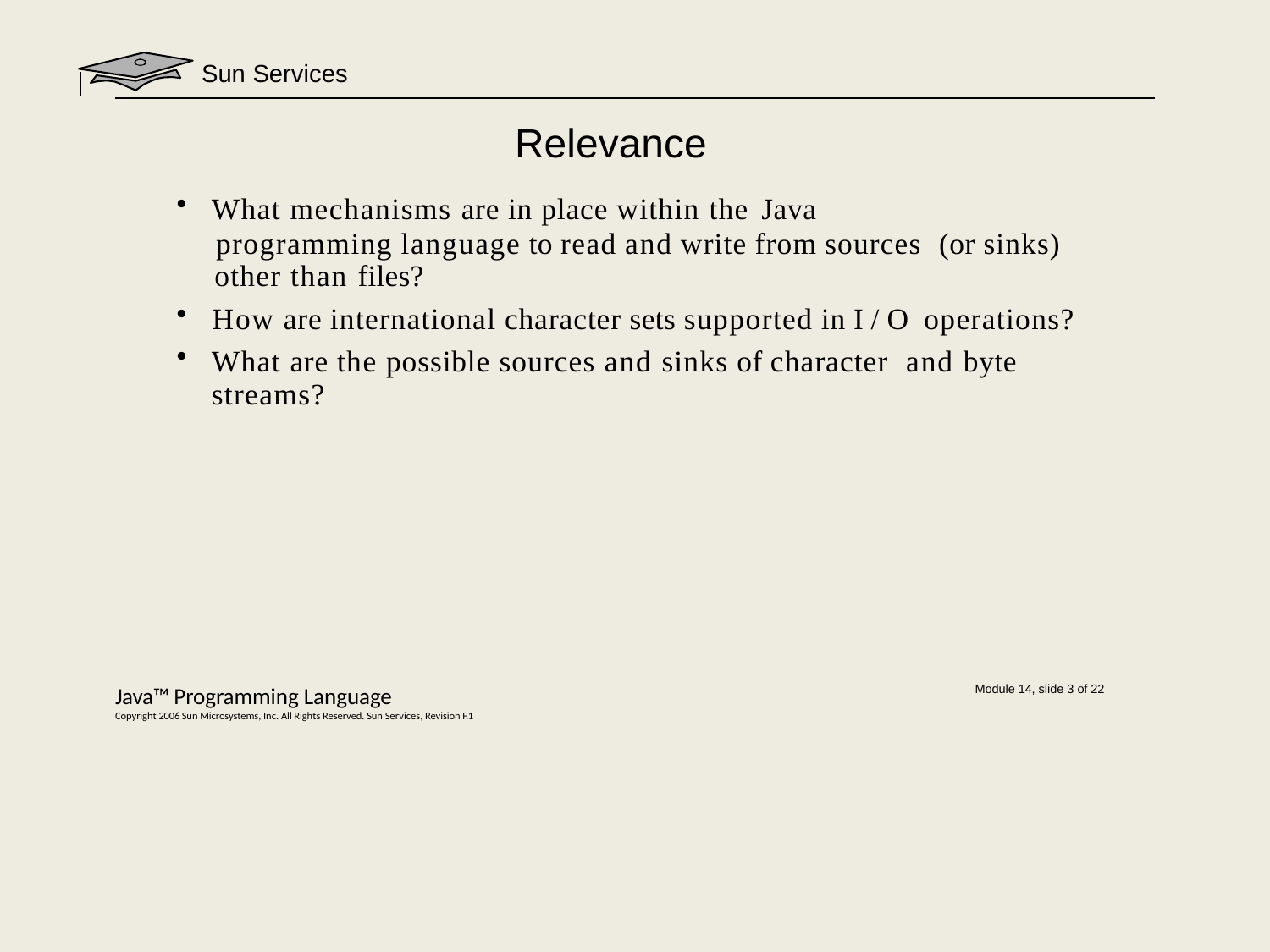

Sun Services

# Relevance
What mechanisms are in place within the Java
programming language to read and write from sources  (or sinks) other than files?
How are international character sets supported in I / O  operations?
What are the possible sources and sinks of character  and byte streams?
Java™ Programming Language
Copyright 2006 Sun Microsystems, Inc. All Rights Reserved. Sun Services, Revision F.1
Module 14, slide 3 of 22